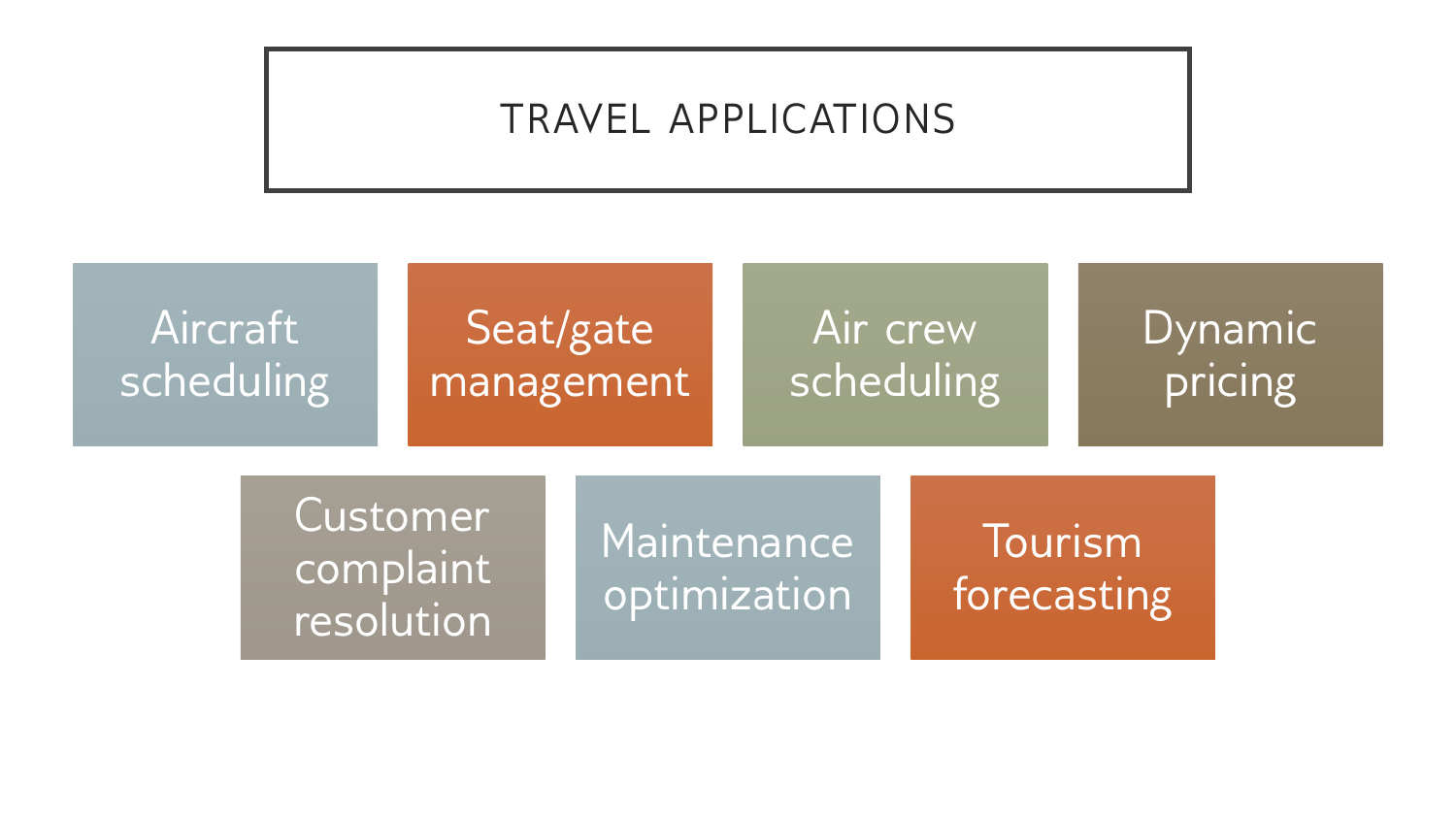

# Travel Applications
Aircraft scheduling
Seat/gate management
Air crew scheduling
Dynamic pricing
Customer complaint resolution
Maintenance optimization
Tourism forecasting